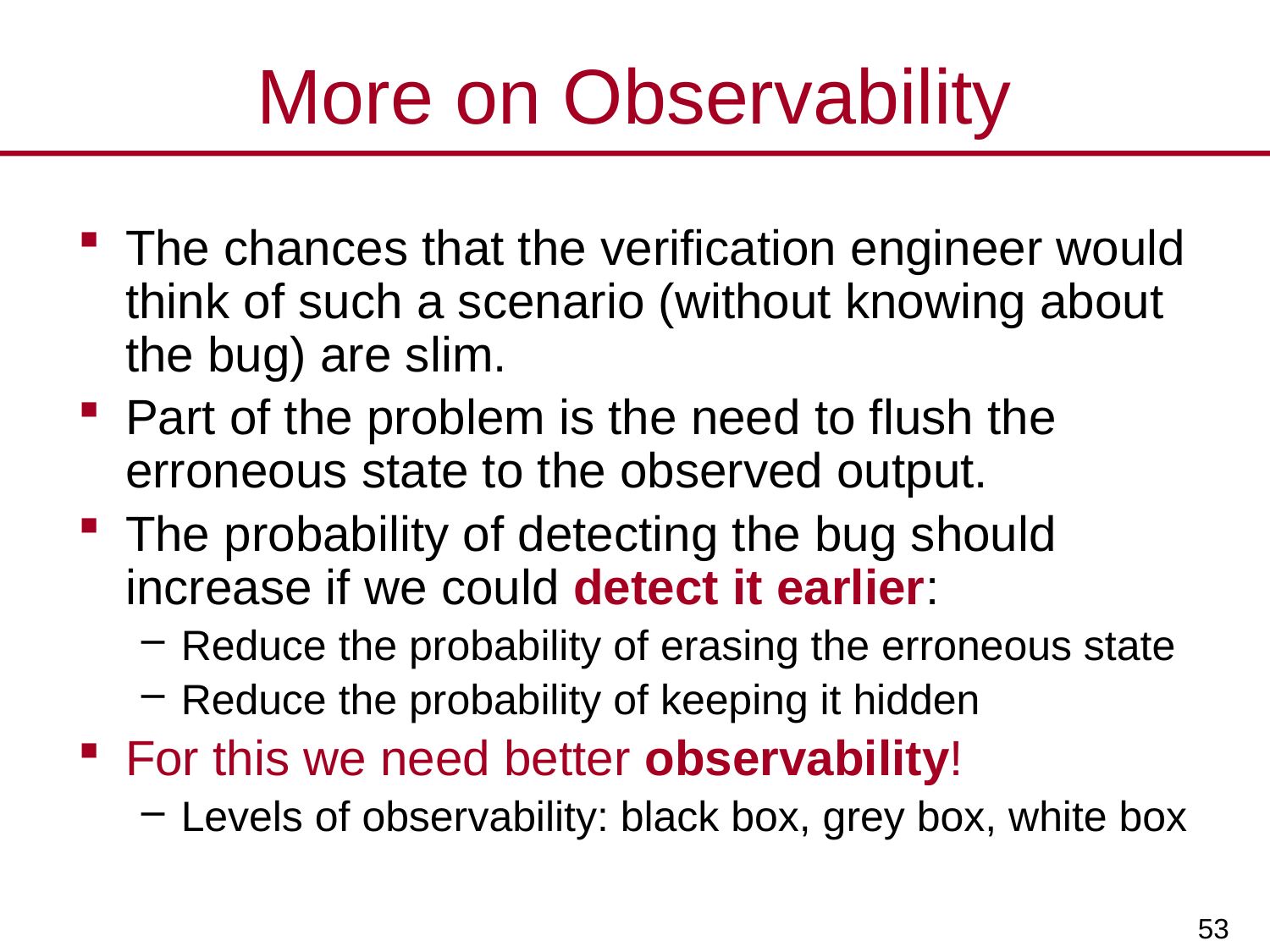

# More on Observability
The chances that the verification engineer would think of such a scenario (without knowing about the bug) are slim.
Part of the problem is the need to flush the erroneous state to the observed output.
The probability of detecting the bug should increase if we could detect it earlier:
Reduce the probability of erasing the erroneous state
Reduce the probability of keeping it hidden
For this we need better observability!
Levels of observability: black box, grey box, white box